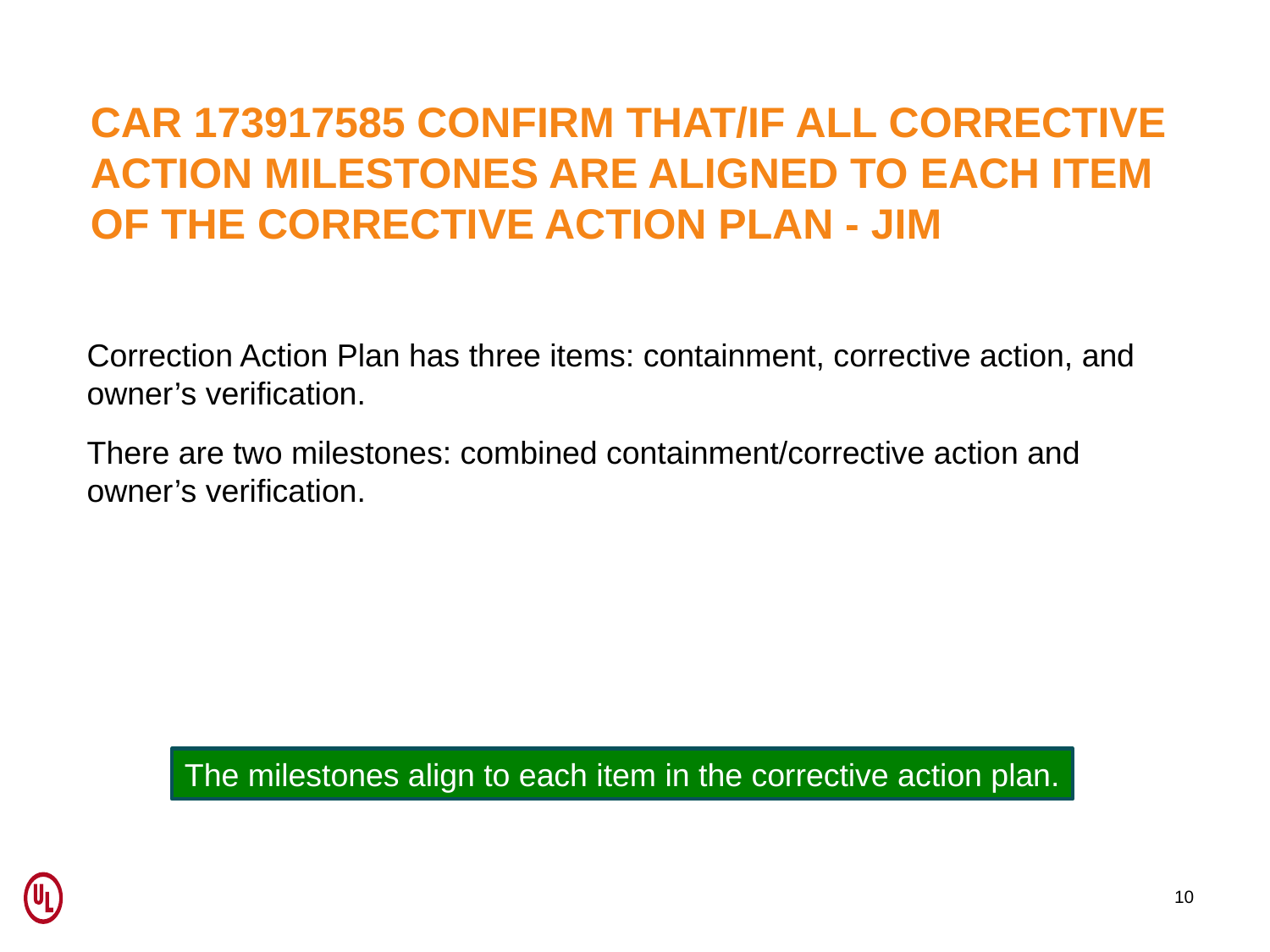

CAR 173917585 Confirm that/If all corrective action milestones are aligned to each item of the corrective action plan - JIM
Correction Action Plan has three items: containment, corrective action, and owner’s verification.
There are two milestones: combined containment/corrective action and owner’s verification.
The milestones align to each item in the corrective action plan.
10